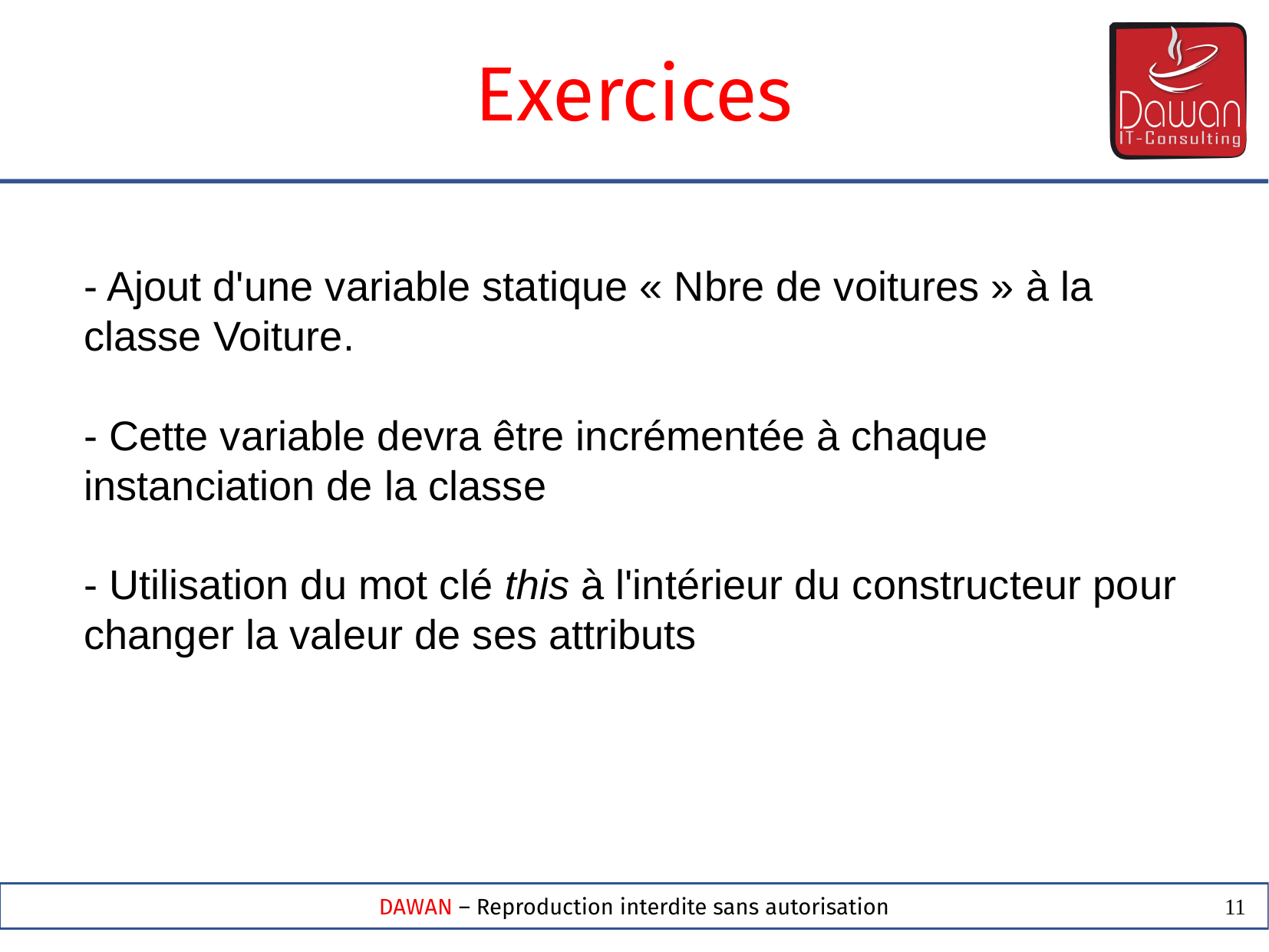

Exercices
- Ajout d'une variable statique « Nbre de voitures » à la classe Voiture.

- Cette variable devra être incrémentée à chaque instanciation de la classe

- Utilisation du mot clé this à l'intérieur du constructeur pour changer la valeur de ses attributs
11